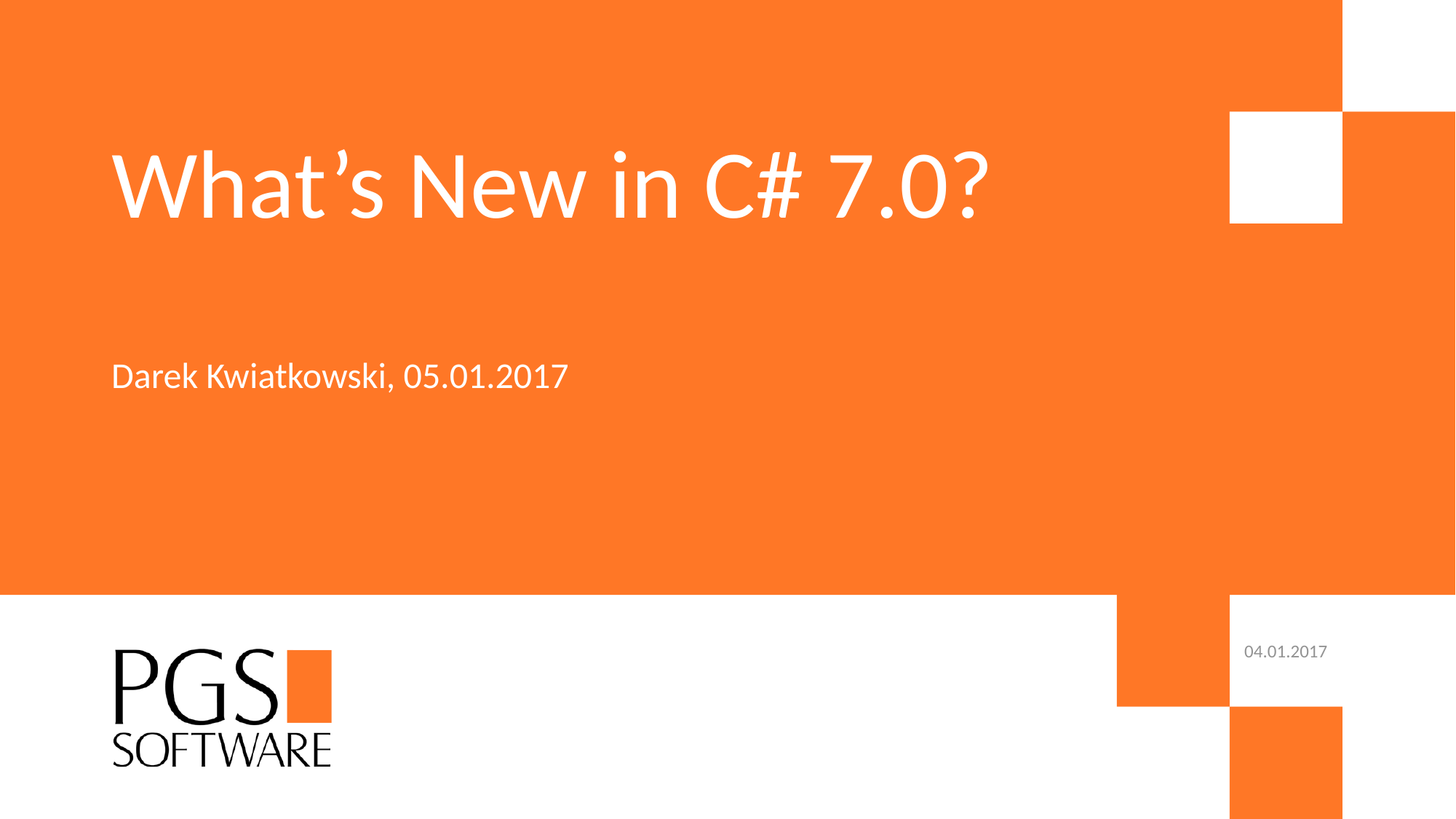

# What’s New in C# 7.0?
Darek Kwiatkowski, 05.01.2017
04.01.2017